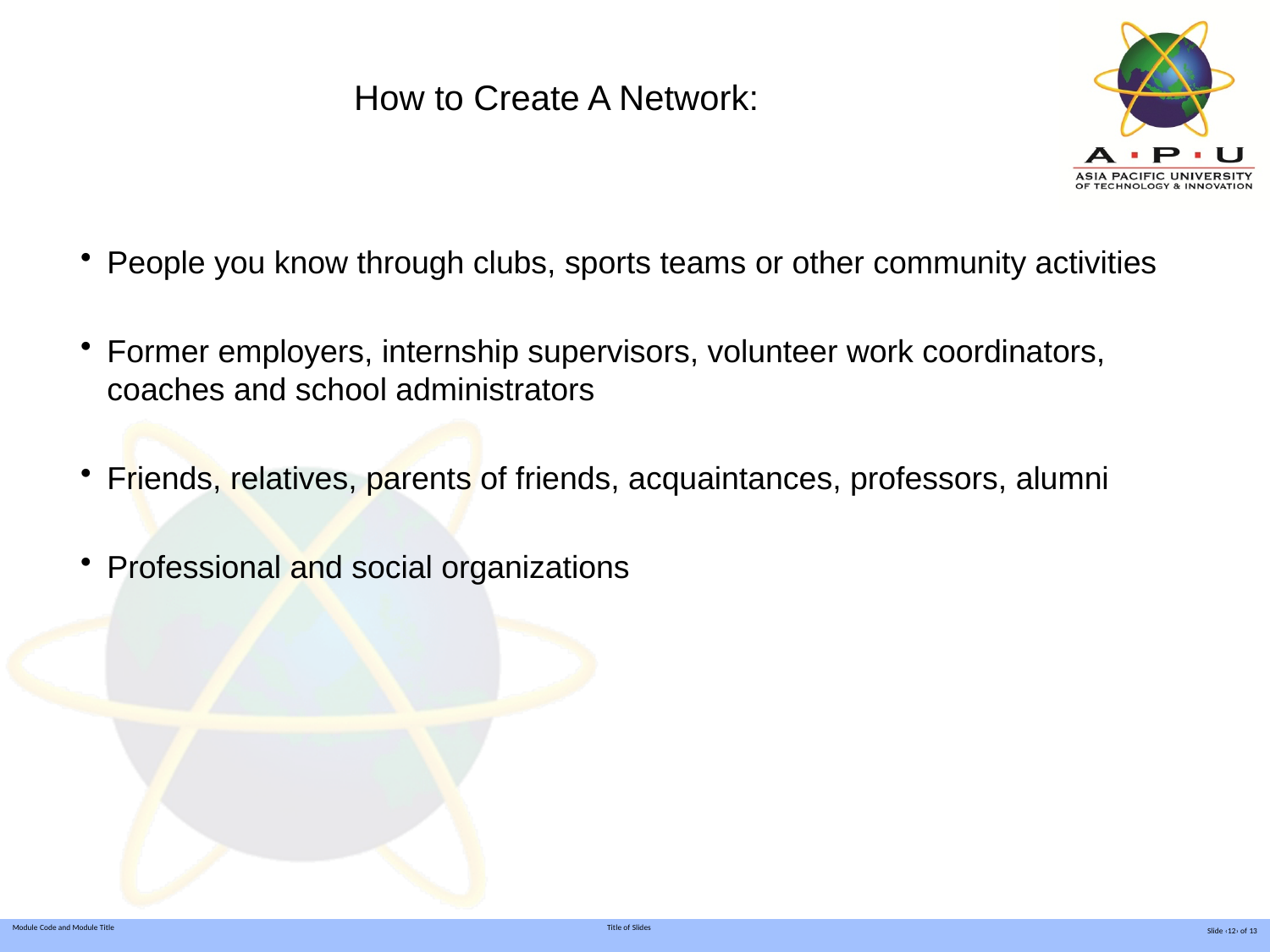

# How to Create A Network:
People you know through clubs, sports teams or other community activities

Former employers, internship supervisors, volunteer work coordinators, coaches and school administrators

Friends, relatives, parents of friends, acquaintances, professors, alumni

Professional and social organizations
Slide ‹12› of 13